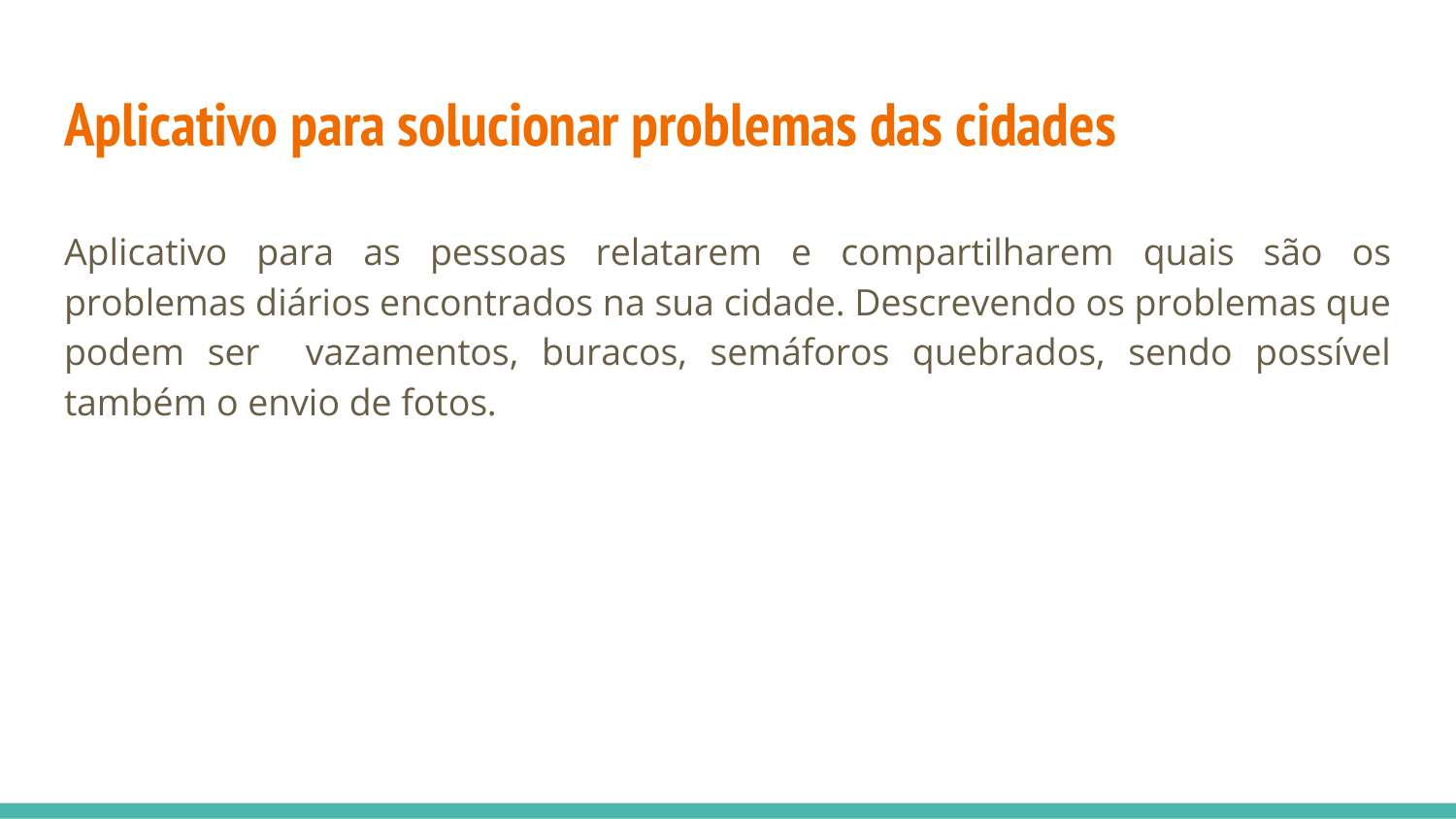

# Aplicativo para solucionar problemas das cidades
Aplicativo para as pessoas relatarem e compartilharem quais são os problemas diários encontrados na sua cidade. Descrevendo os problemas que podem ser  vazamentos, buracos, semáforos quebrados, sendo possível também o envio de fotos.